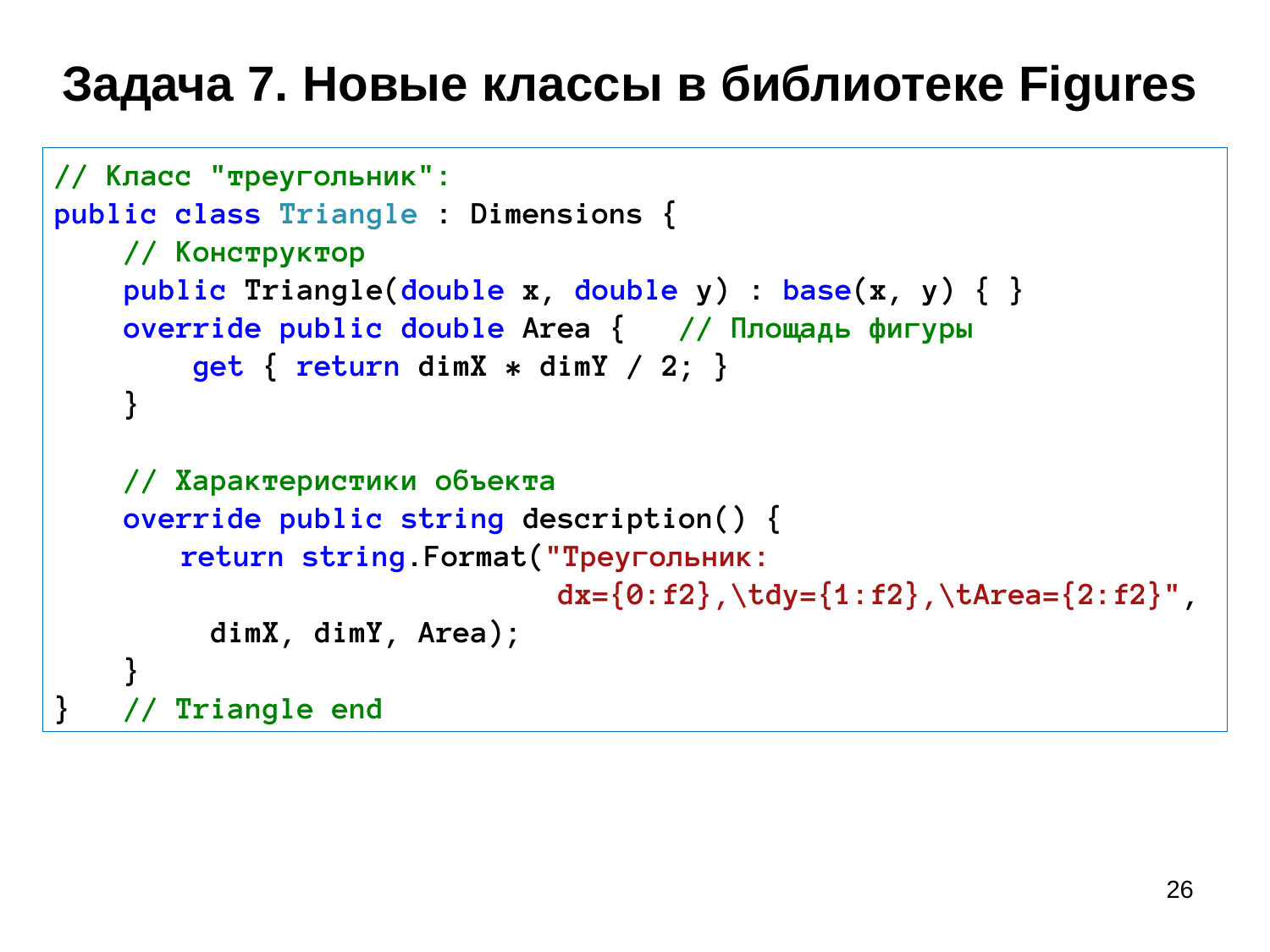

# Задача 7. Новые классы в библиотеке Figures
// Класс "треугольник":
public class Triangle : Dimensions {
    // Конструктор
    public Triangle(double x, double y) : base(x, y) { }
    override public double Area {   // Площадь фигуры
        get { return dimX * dimY / 2; }
    }

    // Характеристики объекта
    override public string description() {
	return string.Format("Треугольник:
                             dx={0:f2},\tdy={1:f2},\tArea={2:f2}",
         dimX, dimY, Area);
    }
}   // Triangle end
26